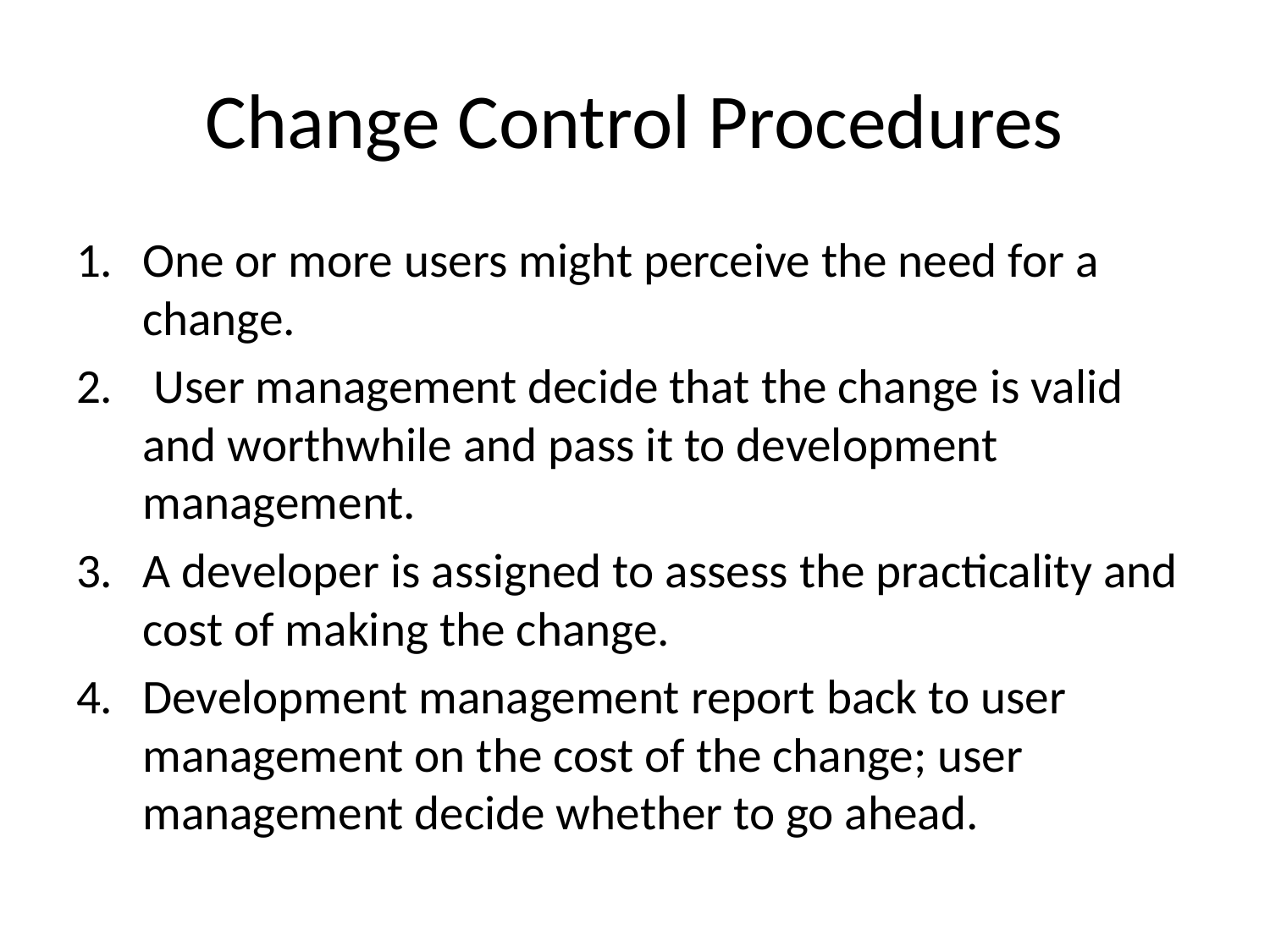

# Change Control Procedures
One or more users might perceive the need for a change.
 User management decide that the change is valid and worthwhile and pass it to development management.
A developer is assigned to assess the practicality and cost of making the change.
Development management report back to user management on the cost of the change; user management decide whether to go ahead.